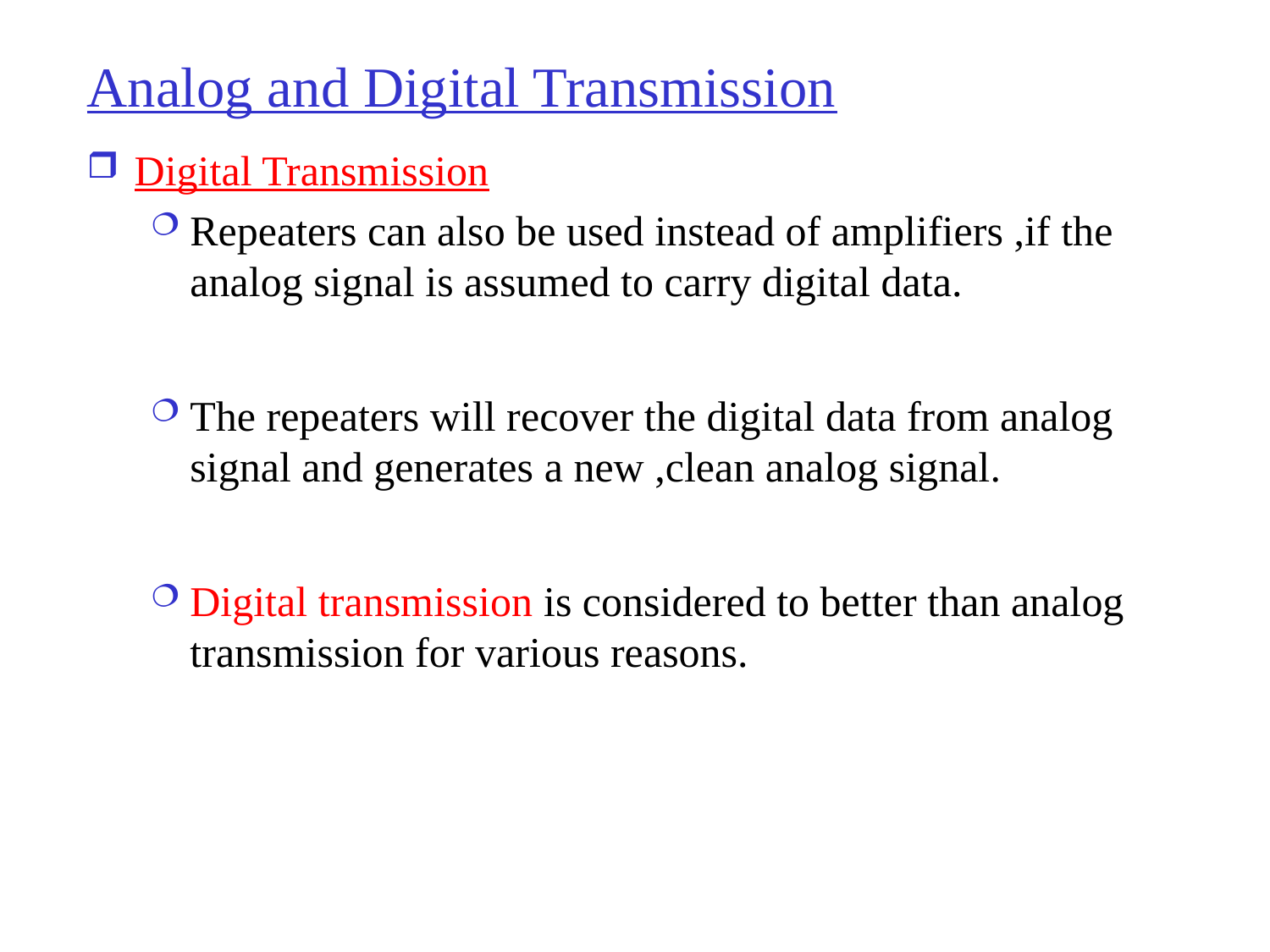

# Analog and Digital Transmission
Digital Transmission
Repeaters can also be used instead of amplifiers ,if the analog signal is assumed to carry digital data.

The repeaters will recover the digital data from analog signal and generates a new ,clean analog signal.

Digital transmission is considered to better than analog transmission for various reasons.